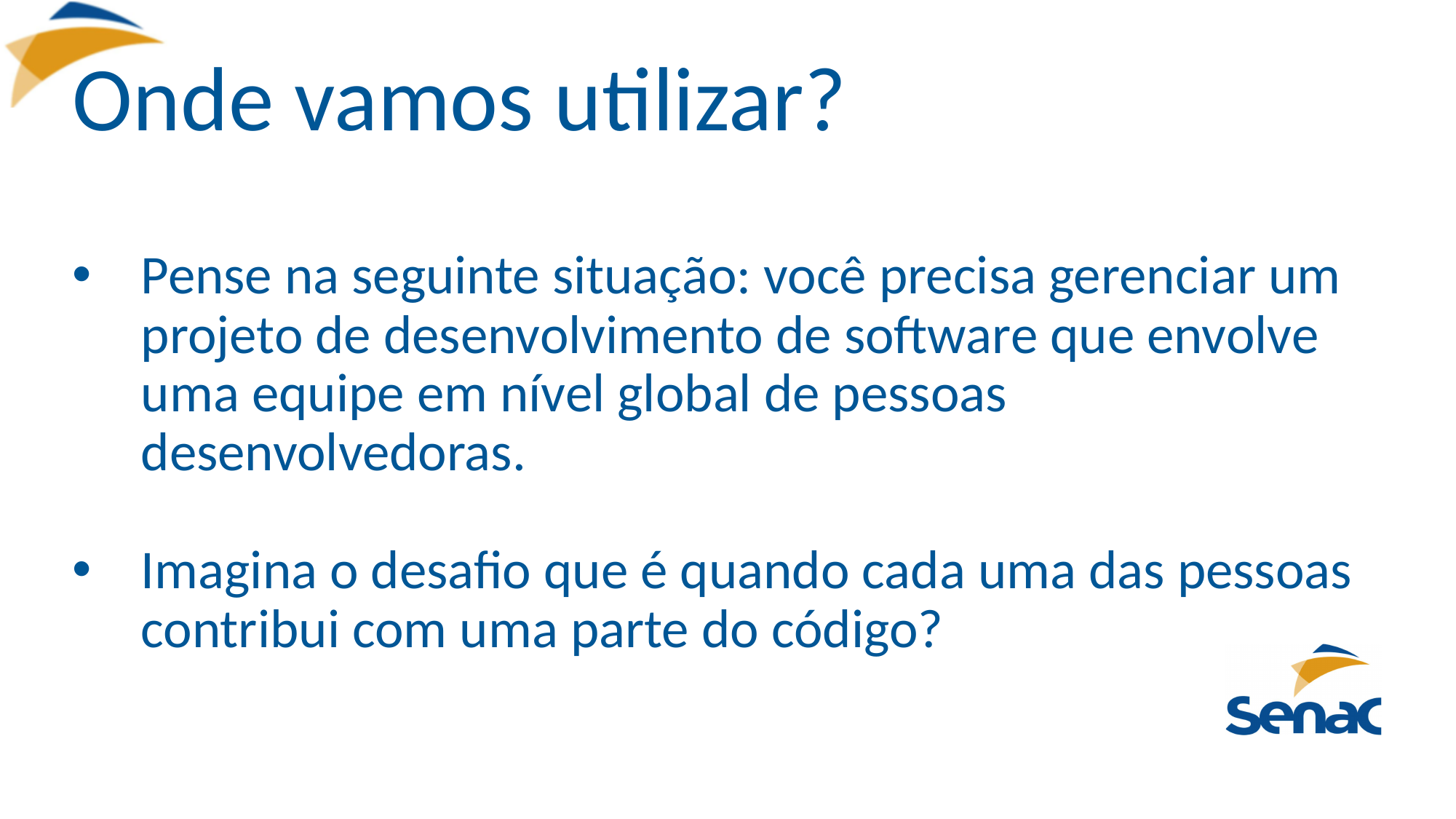

# Onde vamos utilizar?
Pense na seguinte situação: você precisa gerenciar um projeto de desenvolvimento de software que envolve uma equipe em nível global de pessoas desenvolvedoras.

Imagina o desafio que é quando cada uma das pessoas contribui com uma parte do código?